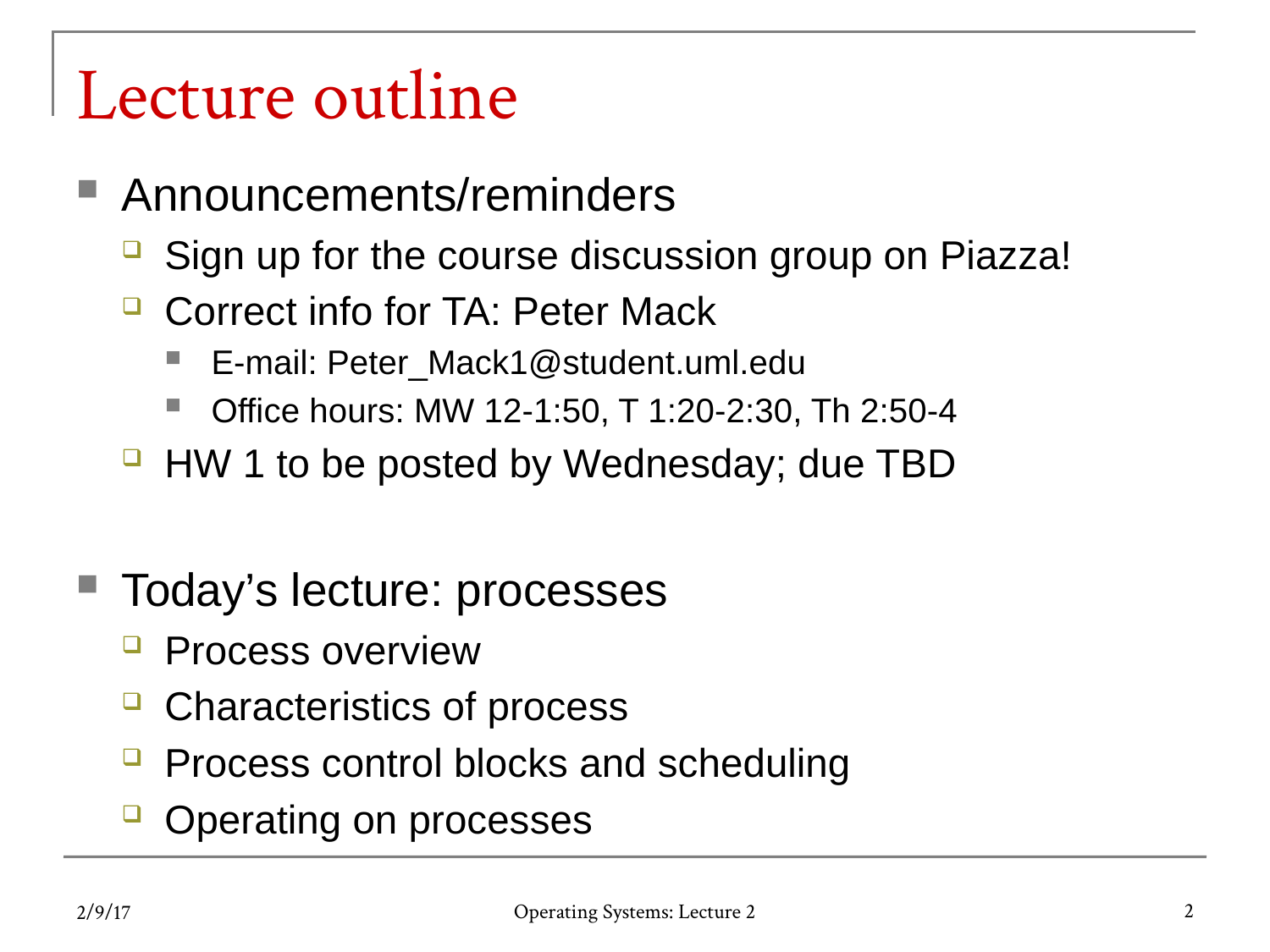

# Lecture outline
Announcements/reminders
Sign up for the course discussion group on Piazza!
Correct info for TA: Peter Mack
E-mail: Peter_Mack1@student.uml.edu
Office hours: MW 12-1:50, T 1:20-2:30, Th 2:50-4
HW 1 to be posted by Wednesday; due TBD

Today’s lecture: processes
Process overview
Characteristics of process
Process control blocks and scheduling
Operating on processes
2/9/17
2
Operating Systems: Lecture 2